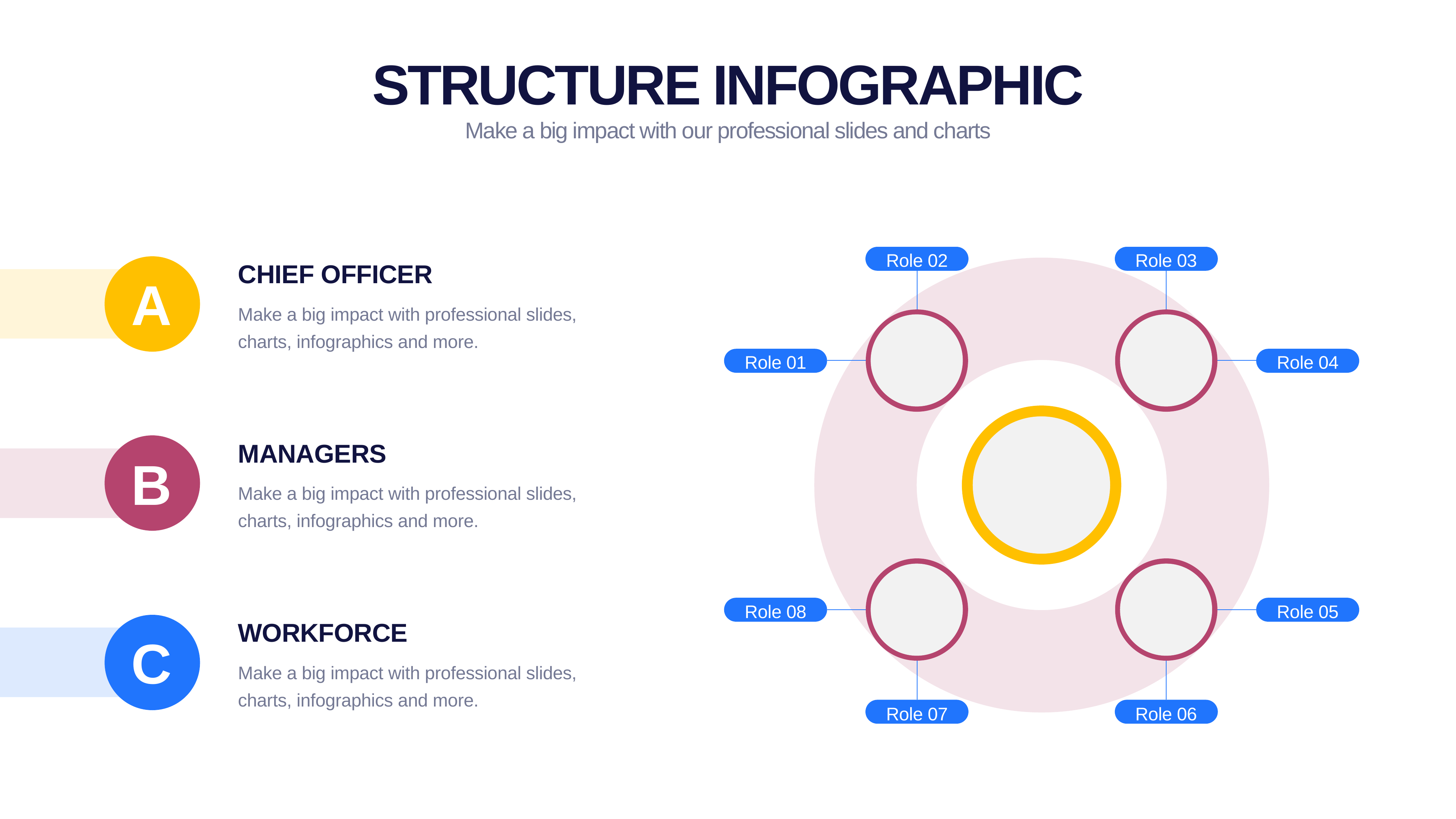

STRUCTURE INFOGRAPHIC
Make a big impact with our professional slides and charts
Role 02
Role 03

CHIEF OFFICER

A

Make a big impact with professional slides, charts, infographics and more.

Role 01
Role 04

MANAGERS

B

Make a big impact with professional slides, charts, infographics and more.

Role 08
Role 05

WORKFORCE

C

Make a big impact with professional slides, charts, infographics and more.
Role 07
Role 06